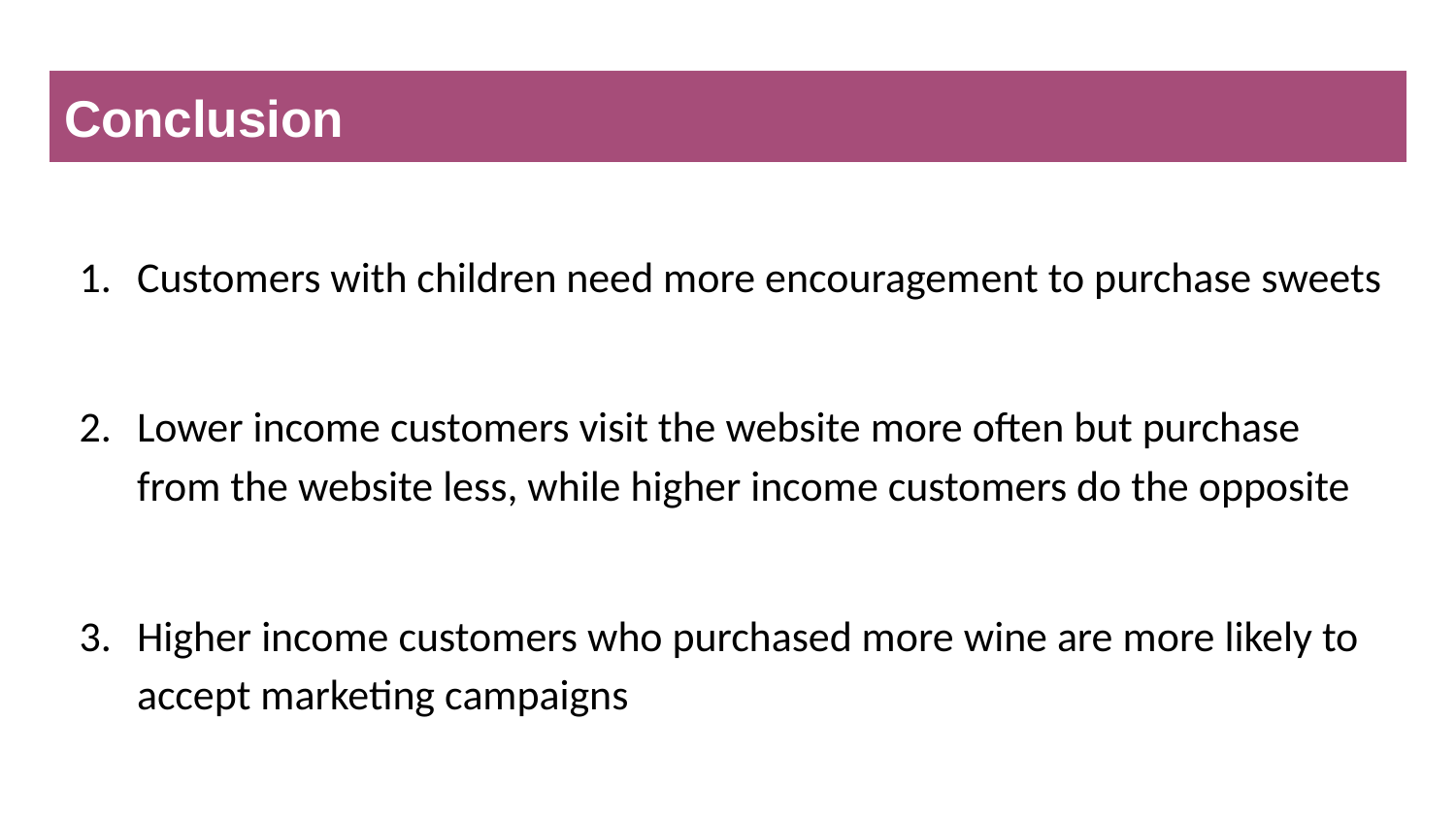

# Conclusion
Customers with children need more encouragement to purchase sweets

Lower income customers visit the website more often but purchase from the website less, while higher income customers do the opposite

Higher income customers who purchased more wine are more likely to accept marketing campaigns